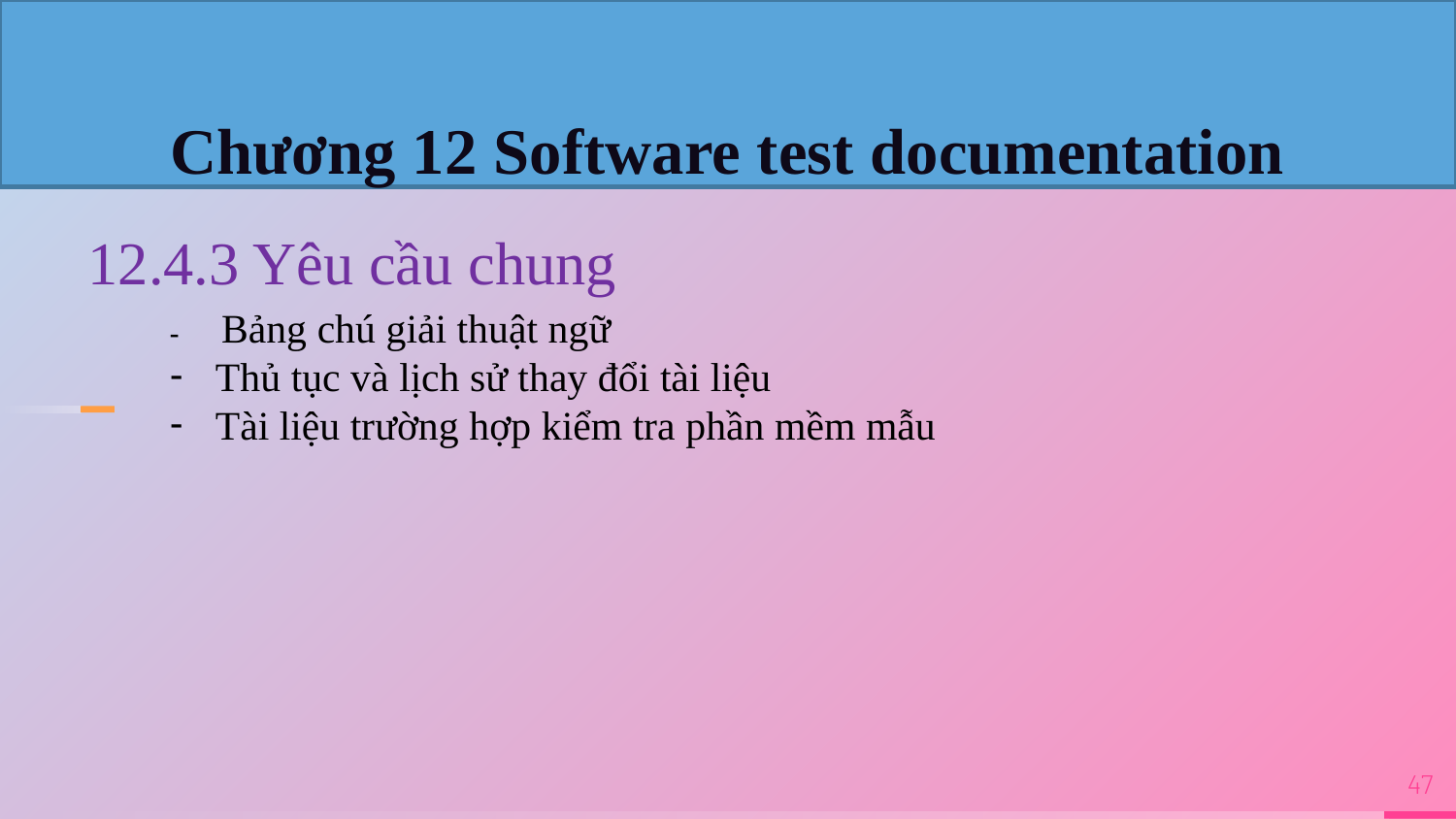

Chương 12 Software test documentation
12.4.3 Yêu cầu chung
-      Bảng chú giải thuật ngữ
Thủ tục và lịch sử thay đổi tài liệu
Tài liệu trường hợp kiểm tra phần mềm mẫu

47